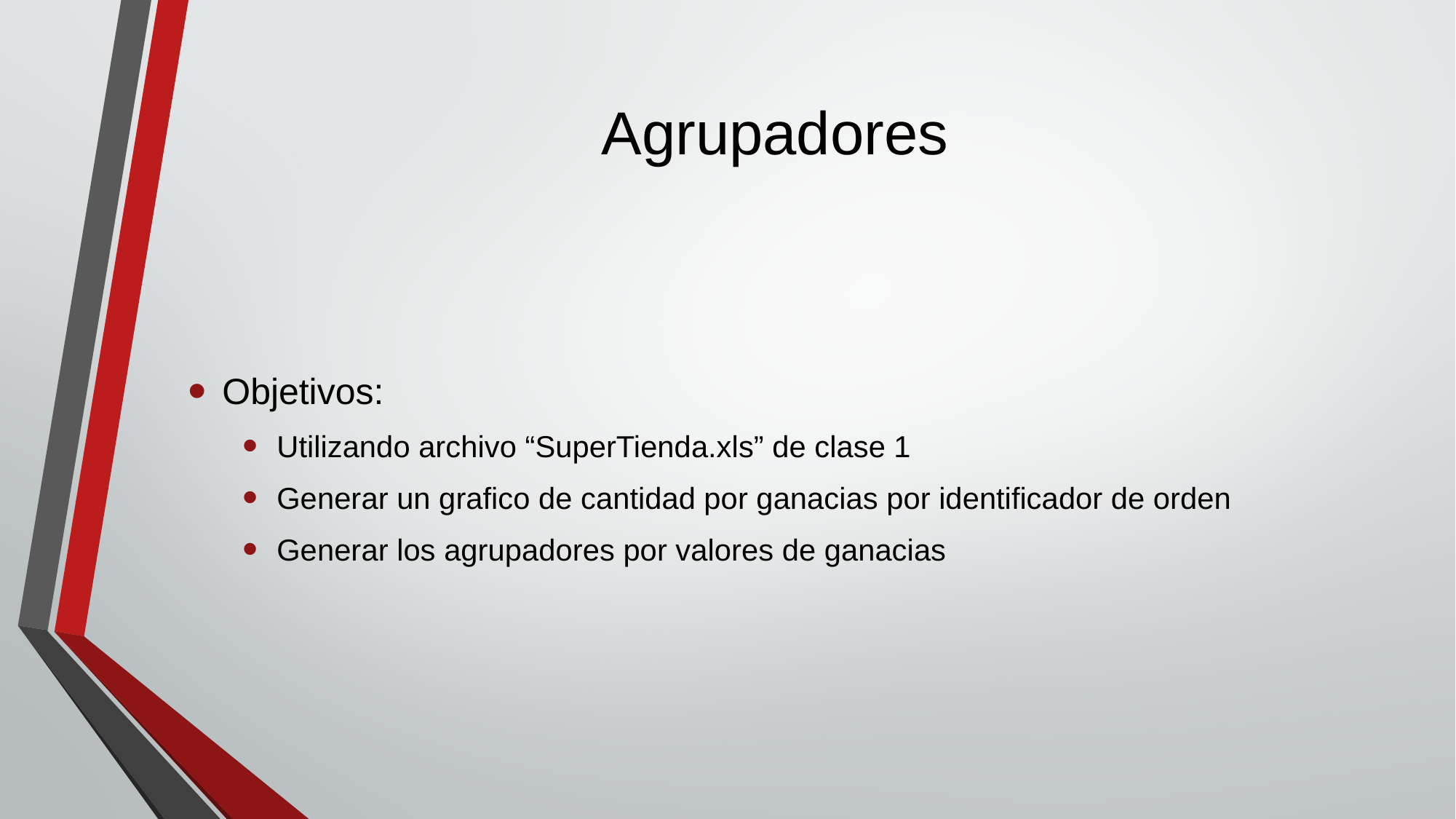

# Agrupadores
Objetivos:
Utilizando archivo “SuperTienda.xls” de clase 1
Generar un grafico de cantidad por ganacias por identificador de orden
Generar los agrupadores por valores de ganacias